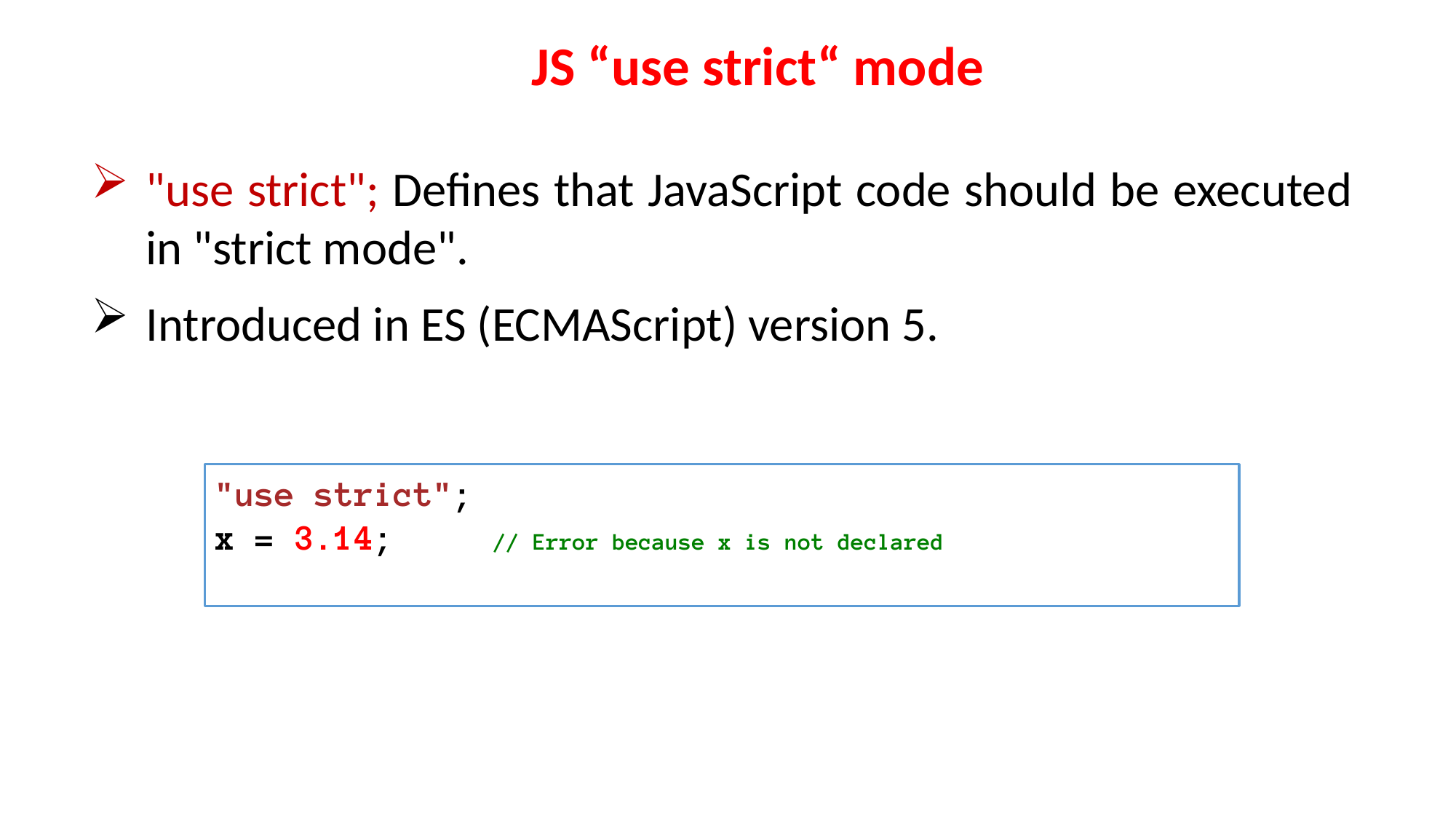

JS “use strict“ mode
"use strict"; Defines that JavaScript code should be executed in "strict mode".
Introduced in ES (ECMAScript) version 5.
"use strict";
x = 3.14;     // Error because x is not declared